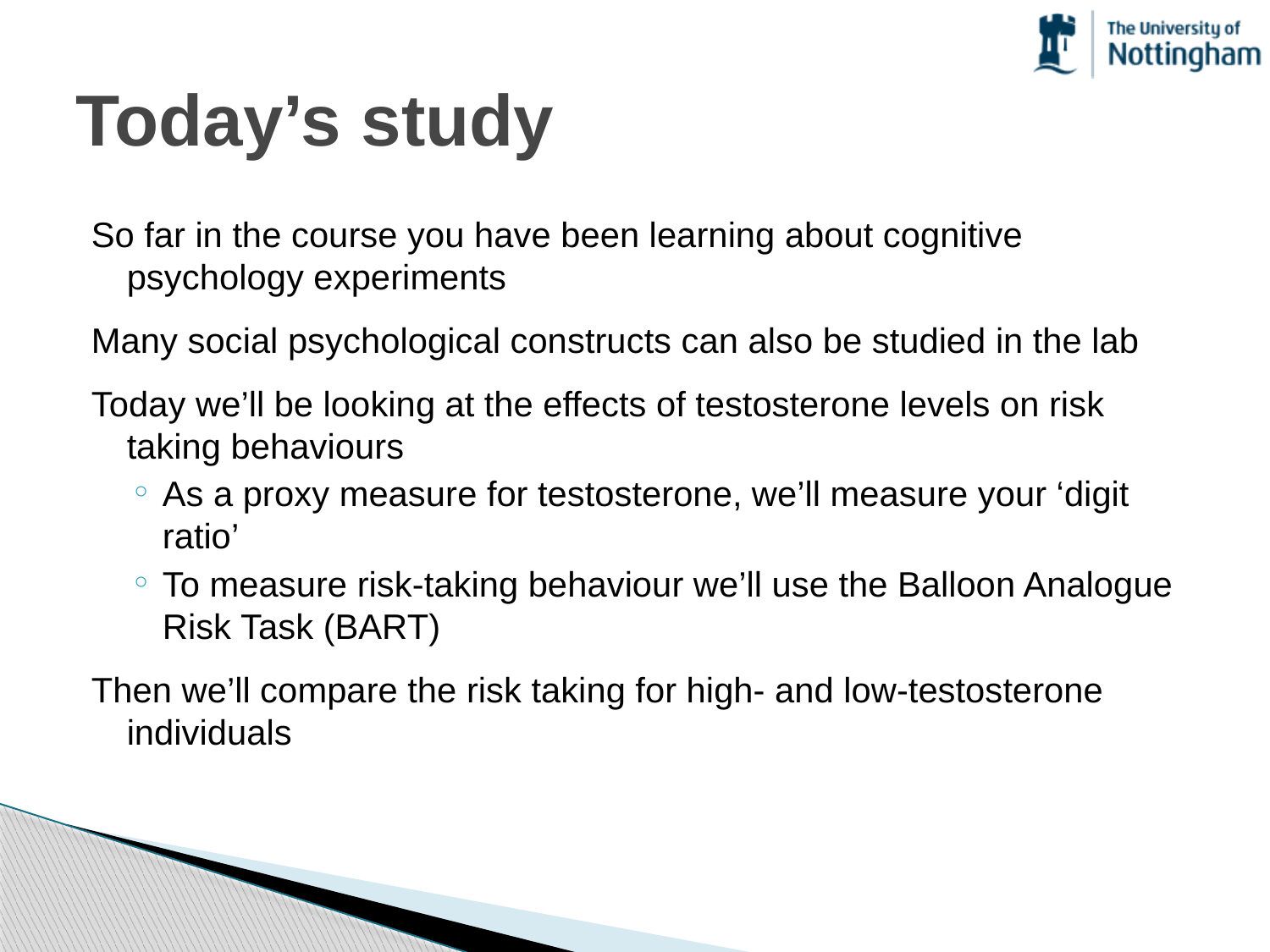

# Today’s study
So far in the course you have been learning about cognitive psychology experiments
Many social psychological constructs can also be studied in the lab
Today we’ll be looking at the effects of testosterone levels on risk taking behaviours
As a proxy measure for testosterone, we’ll measure your ‘digit ratio’
To measure risk-taking behaviour we’ll use the Balloon Analogue Risk Task (BART)
Then we’ll compare the risk taking for high- and low-testosterone individuals